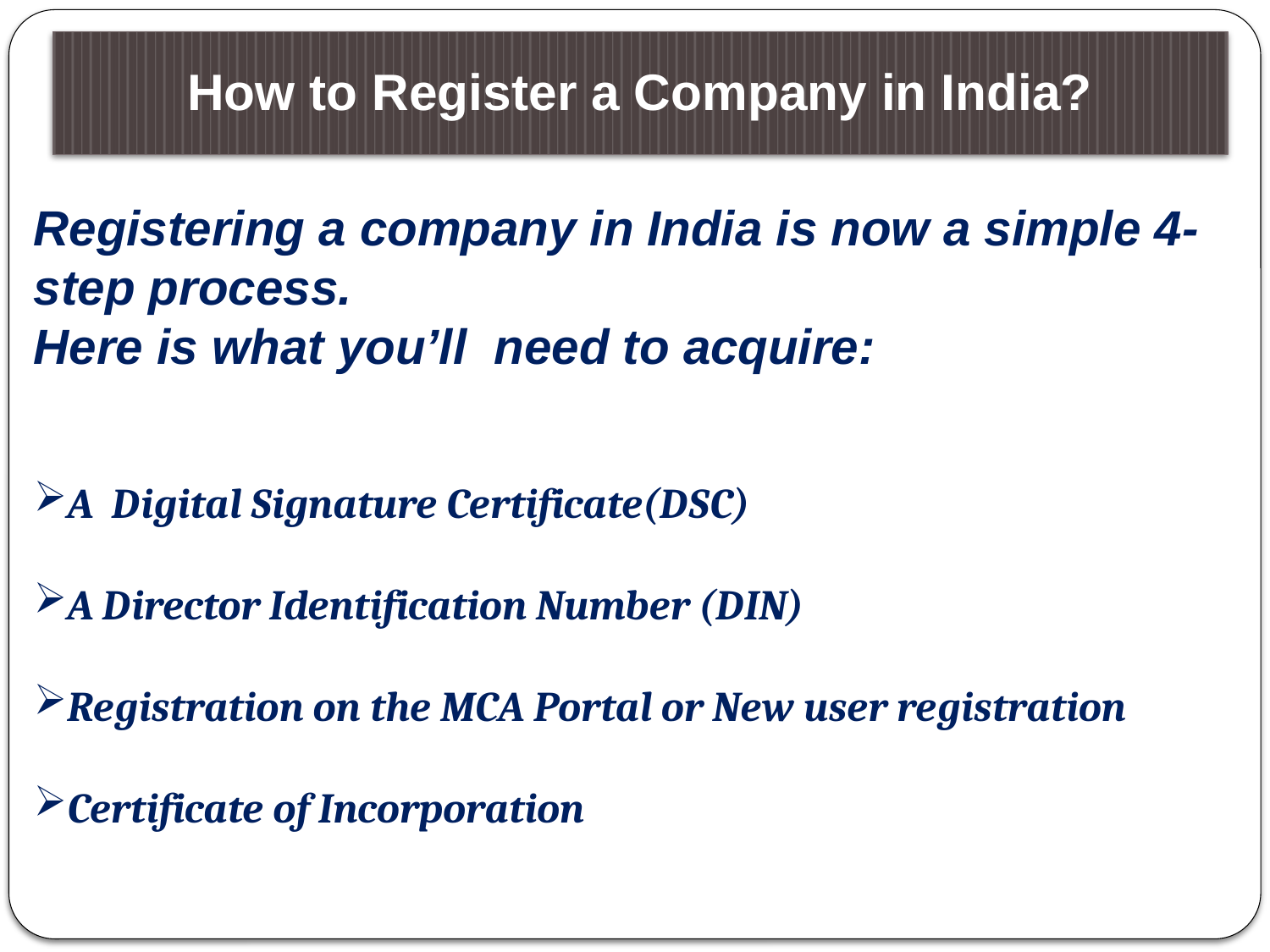

# How to Register a Company in India?
Registering a company in India is now a simple 4-step process.
Here is what you’ll  need to acquire:

A  Digital Signature Certificate(DSC)
A Director Identification Number (DIN)
Registration on the MCA Portal or New user registration
Certificate of Incorporation